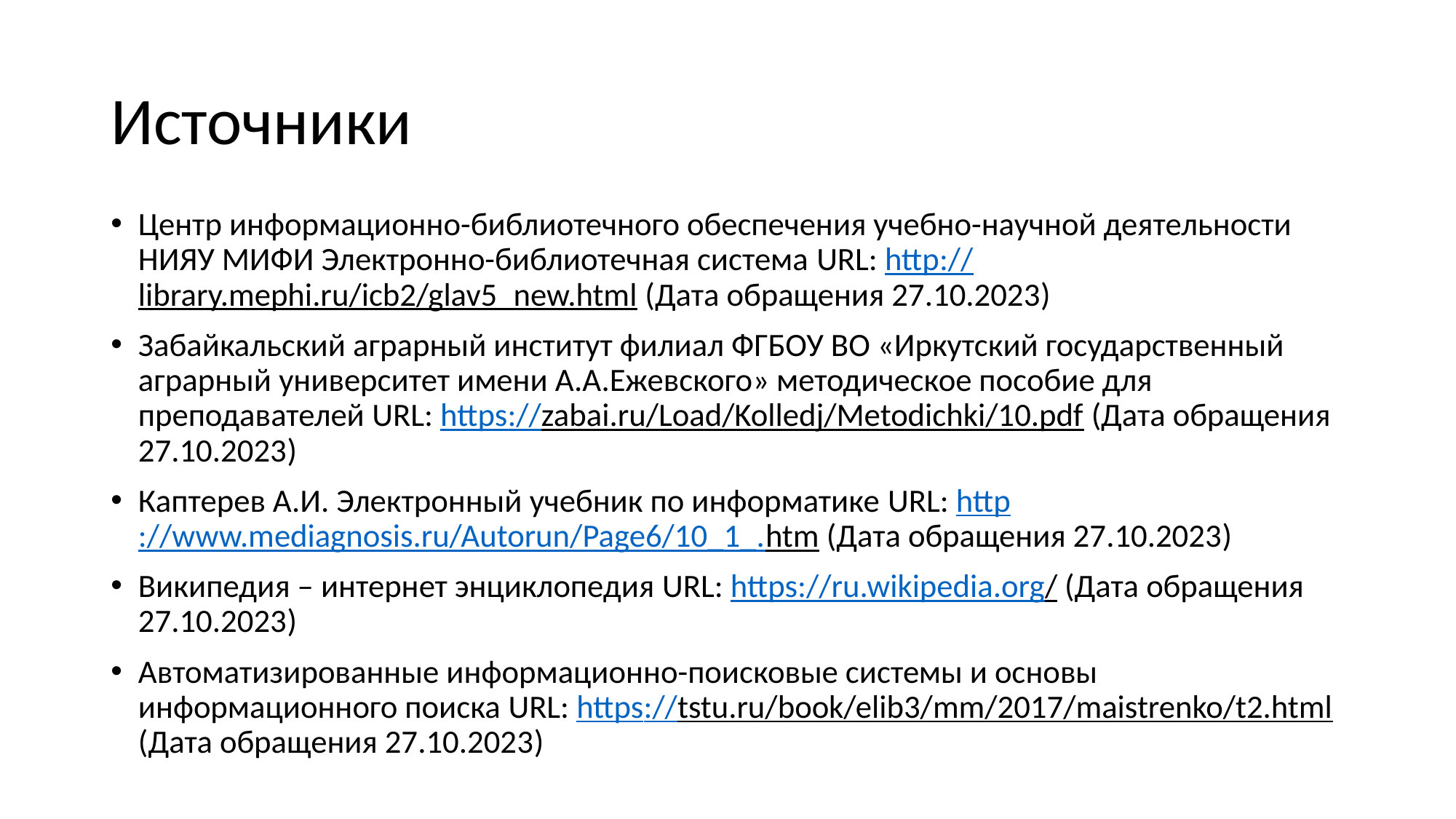

# Источники
Центр информационно-библиотечного обеспечения учебно-научной деятельности НИЯУ МИФИ Электронно-библиотечная система URL: http://library.mephi.ru/icb2/glav5_new.html (Дата обращения 27.10.2023)
Забайкальский аграрный институт филиал ФГБОУ ВО «Иркутский государственный аграрный университет имени А.А.Ежевского» методическое пособие для преподавателей URL: https://zabai.ru/Load/Kolledj/Metodichki/10.pdf (Дата обращения 27.10.2023)
Каптерев А.И. Электронный учебник по информатике URL: http://www.mediagnosis.ru/Autorun/Page6/10_1_.htm (Дата обращения 27.10.2023)
Википедия – интернет энциклопедия URL: https://ru.wikipedia.org/ (Дата обращения 27.10.2023)
Автоматизированные информационно-поисковые системы и основы информационного поиска URL: https://tstu.ru/book/elib3/mm/2017/maistrenko/t2.html (Дата обращения 27.10.2023)